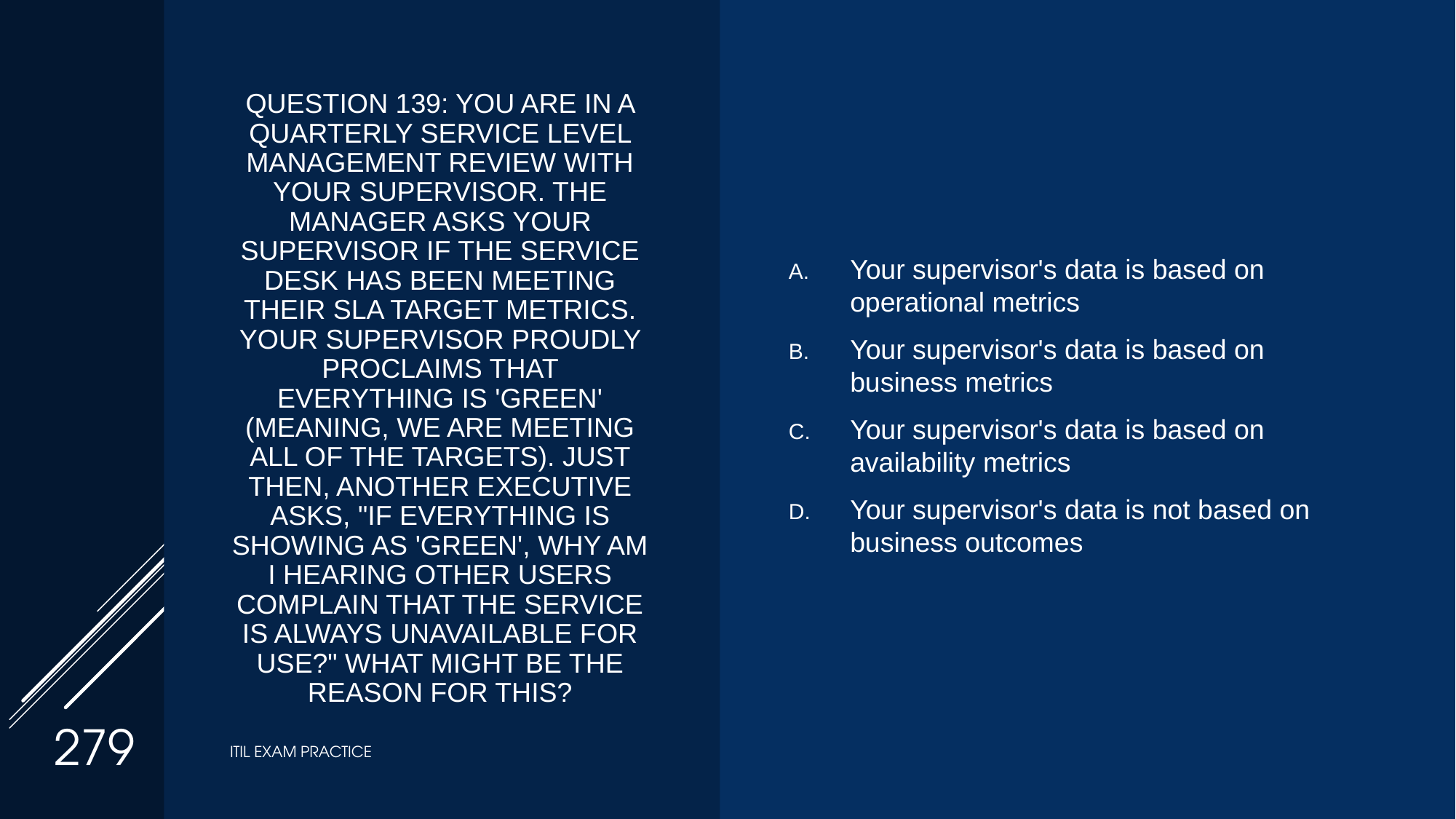

# Question 139: You are in a quarterly service level management review with your supervisor. The manager asks your supervisor if the service desk has been meeting their SLA target metrics. Your supervisor proudly proclaims that everything is 'green' (meaning, we are meeting all of the targets). Just then, another executive asks, "If everything is showing as 'green', why am I hearing other users complain that the service is always unavailable for use?" What might be the reason for this?
Your supervisor's data is based on operational metrics
Your supervisor's data is based on business metrics
Your supervisor's data is based on availability metrics
Your supervisor's data is not based on business outcomes
279
ITIL EXAM PRACTICE